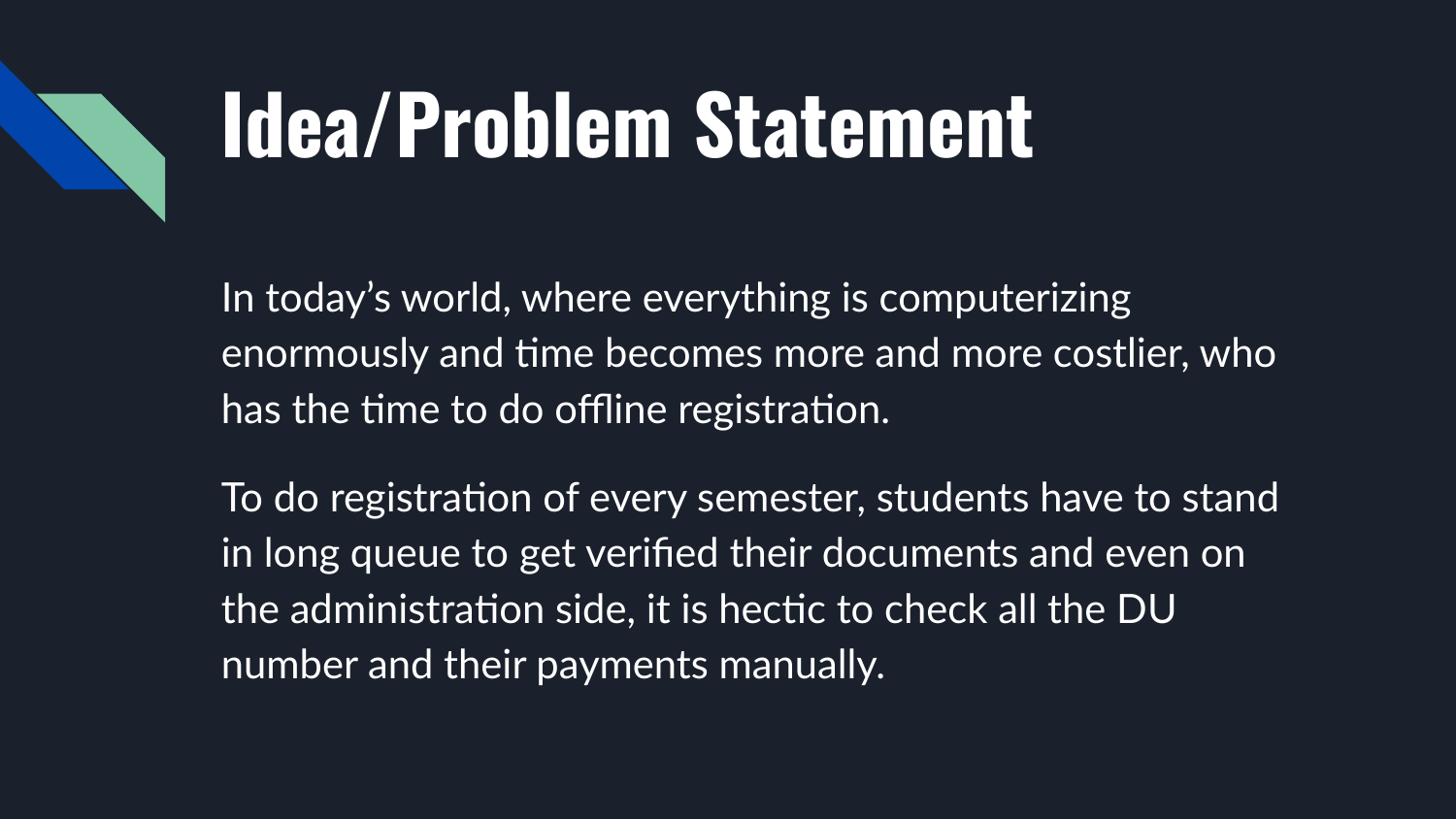

# Idea/Problem Statement
In today’s world, where everything is computerizing enormously and time becomes more and more costlier, who has the time to do offline registration.
To do registration of every semester, students have to stand in long queue to get verified their documents and even on the administration side, it is hectic to check all the DU number and their payments manually.